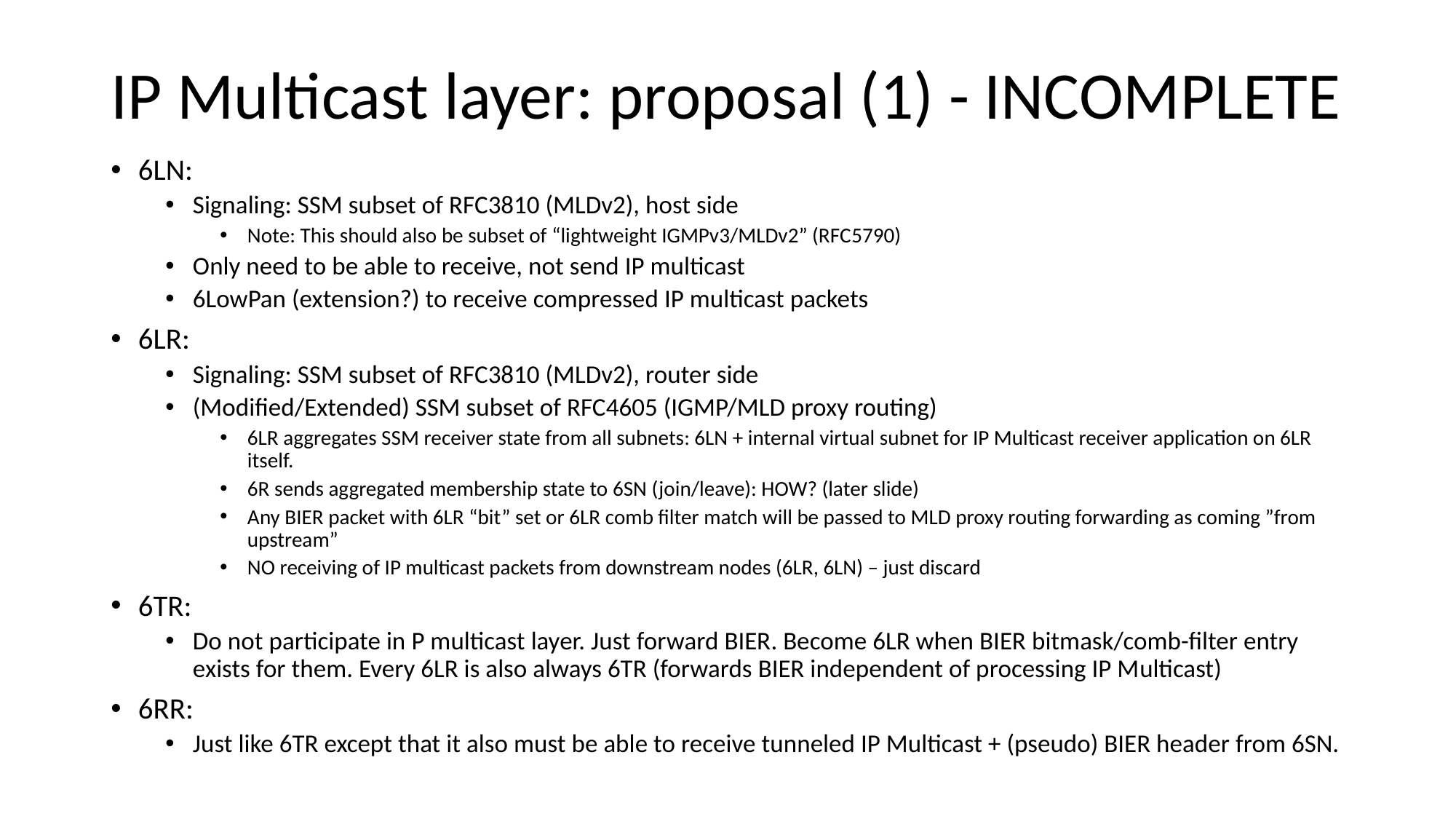

# IP Multicast layer: proposal (1) - INCOMPLETE
6LN:
Signaling: SSM subset of RFC3810 (MLDv2), host side
Note: This should also be subset of “lightweight IGMPv3/MLDv2” (RFC5790)
Only need to be able to receive, not send IP multicast
6LowPan (extension?) to receive compressed IP multicast packets
6LR:
Signaling: SSM subset of RFC3810 (MLDv2), router side
(Modified/Extended) SSM subset of RFC4605 (IGMP/MLD proxy routing)
6LR aggregates SSM receiver state from all subnets: 6LN + internal virtual subnet for IP Multicast receiver application on 6LR itself.
6R sends aggregated membership state to 6SN (join/leave): HOW? (later slide)
Any BIER packet with 6LR “bit” set or 6LR comb filter match will be passed to MLD proxy routing forwarding as coming ”from upstream”
NO receiving of IP multicast packets from downstream nodes (6LR, 6LN) – just discard
6TR:
Do not participate in P multicast layer. Just forward BIER. Become 6LR when BIER bitmask/comb-filter entry exists for them. Every 6LR is also always 6TR (forwards BIER independent of processing IP Multicast)
6RR:
Just like 6TR except that it also must be able to receive tunneled IP Multicast + (pseudo) BIER header from 6SN.